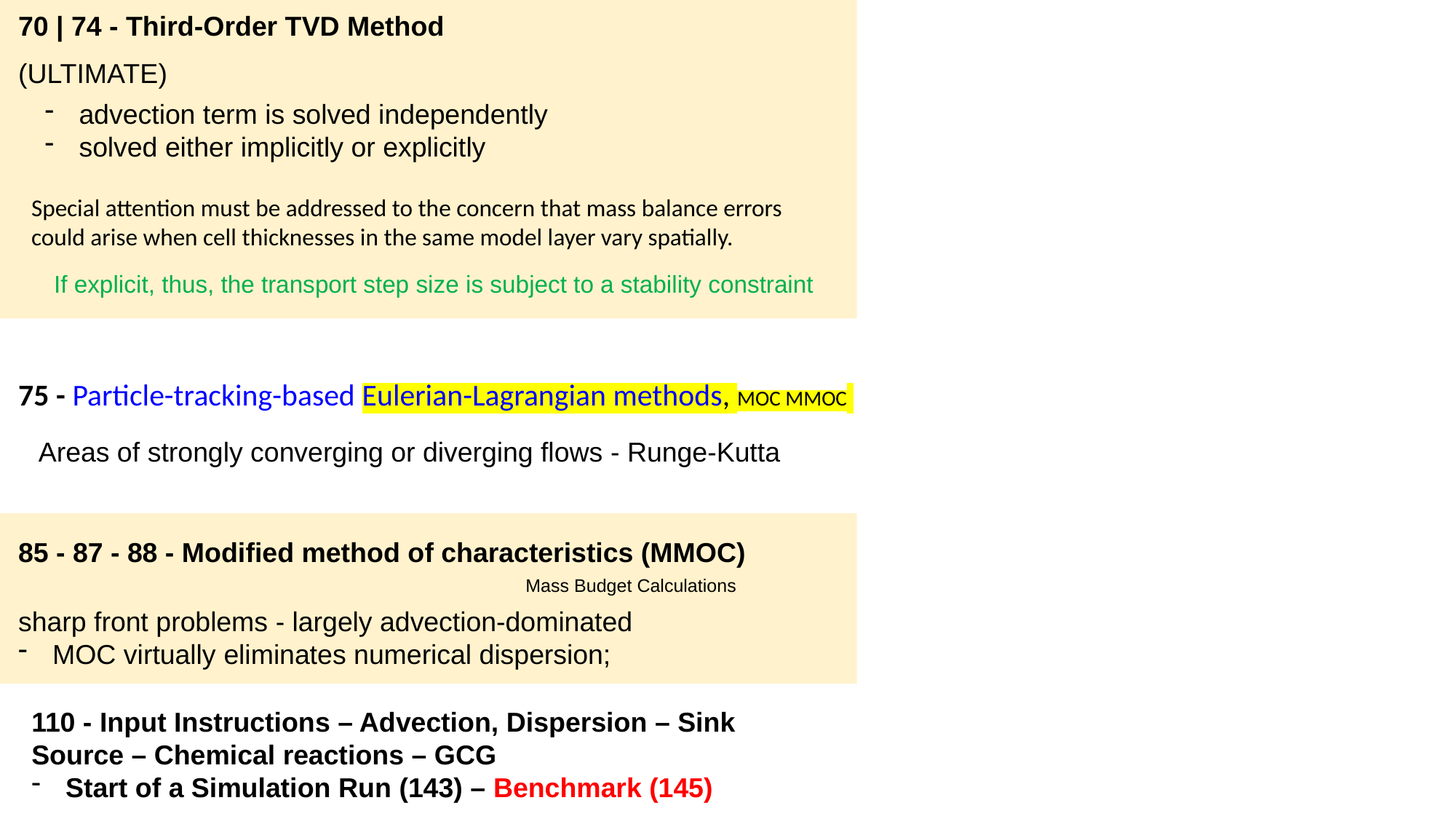

70 | 74 - Third-Order TVD Method
(ULTIMATE)
advection term is solved independently
solved either implicitly or explicitly
Special attention must be addressed to the concern that mass balance errors could arise when cell thicknesses in the same model layer vary spatially.

If explicit, thus, the transport step size is subject to a stability constraint
75 - Particle-tracking-based Eulerian-Lagrangian methods, MOC MMOC
Areas of strongly converging or diverging flows - Runge-Kutta

85 - 87 - 88 - Modified method of characteristics (MMOC)
Mass Budget Calculations
sharp front problems - largely advection-dominated
MOC virtually eliminates numerical dispersion;
110 - Input Instructions – Advection, Dispersion – Sink Source – Chemical reactions – GCG
Start of a Simulation Run (143) – Benchmark (145)